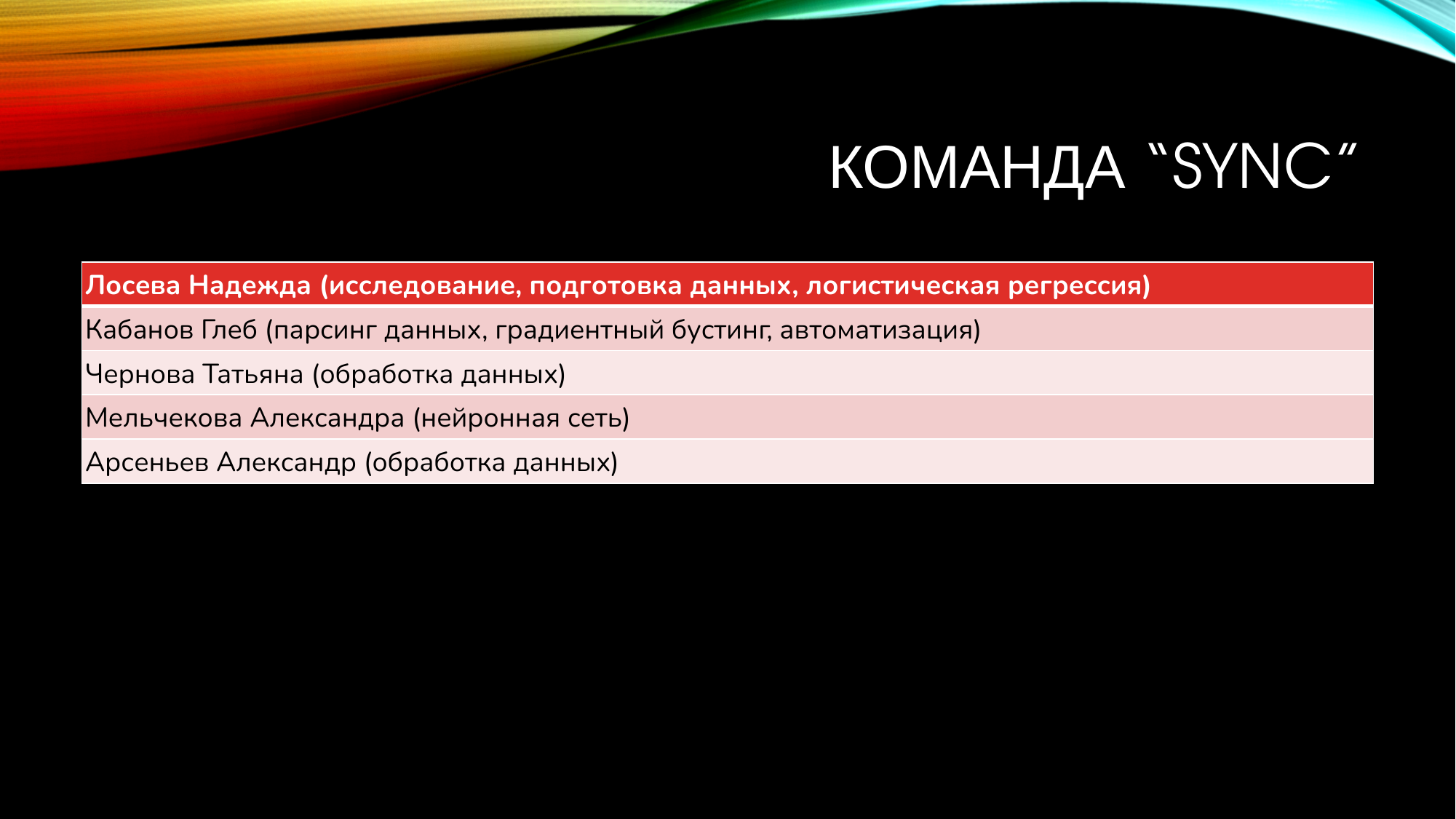

# Команда “Sync”
| Лосева Надежда (исследование, подготовка данных, логистическая регрессия) |
| --- |
| Кабанов Глеб (парсинг данных, градиентный бустинг, автоматизация) |
| Чернова Татьяна (обработка данных) |
| Мельчекова Александра (нейронная сеть) |
| Арсеньев Александр (обработка данных) |